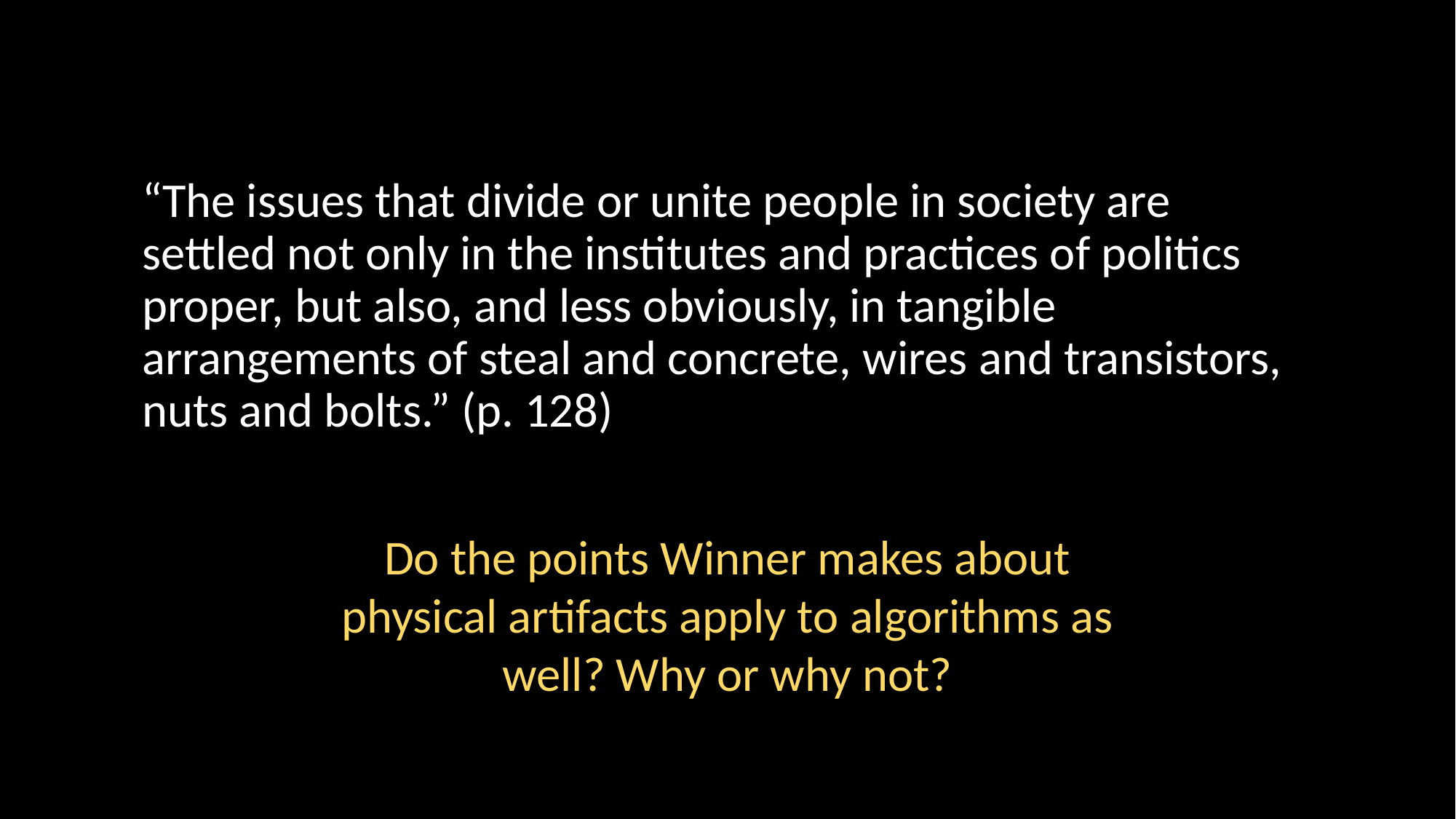

# “The issues that divide or unite people in society are settled not only in the institutes and practices of politics proper, but also, and less obviously, in tangible arrangements of steal and concrete, wires and transistors, nuts and bolts.” (p. 128)
Do the points Winner makes about physical artifacts apply to algorithms as well? Why or why not?